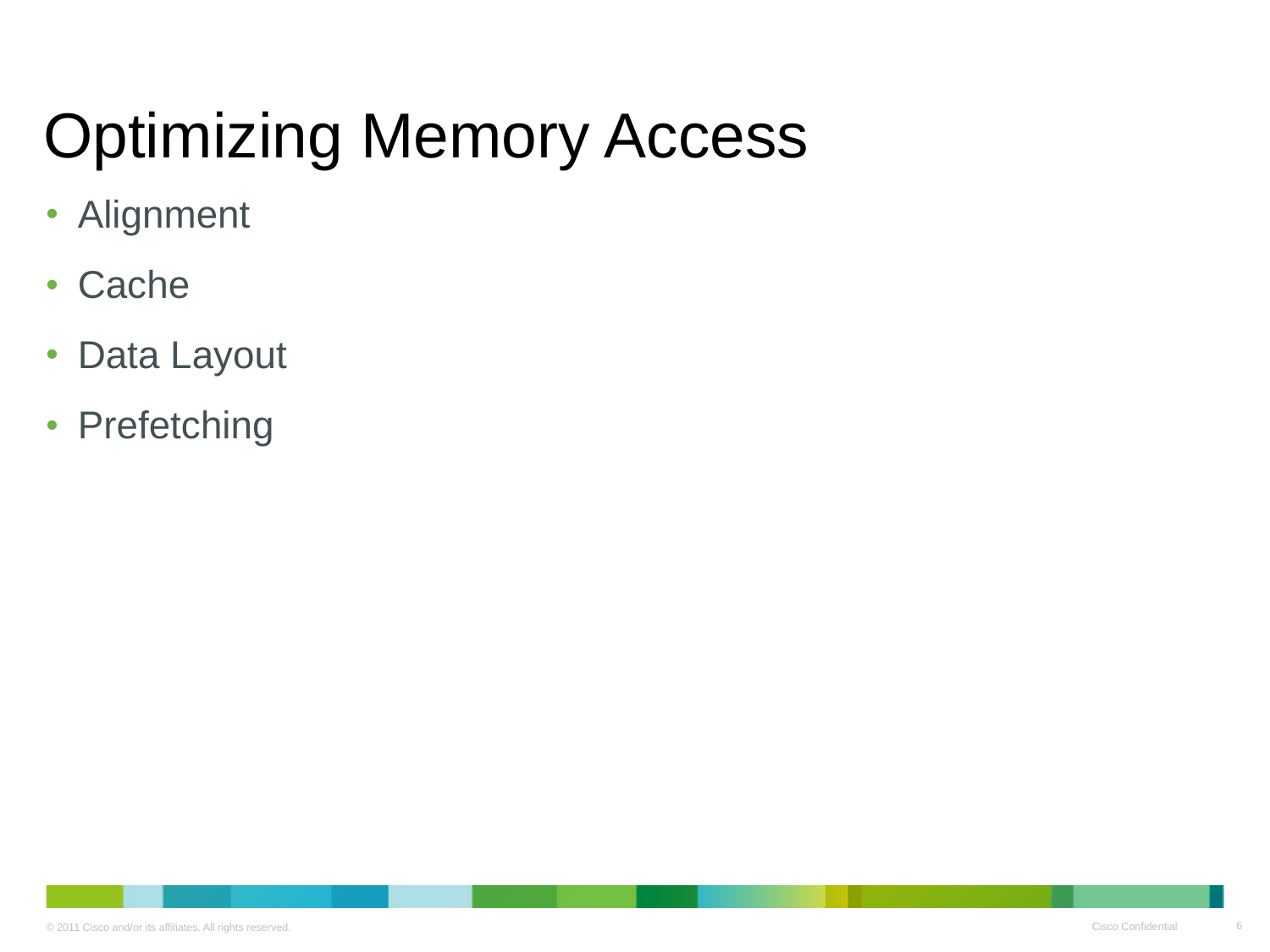

# Optimizing Memory Access
Alignment
Cache
Data Layout
Prefetching